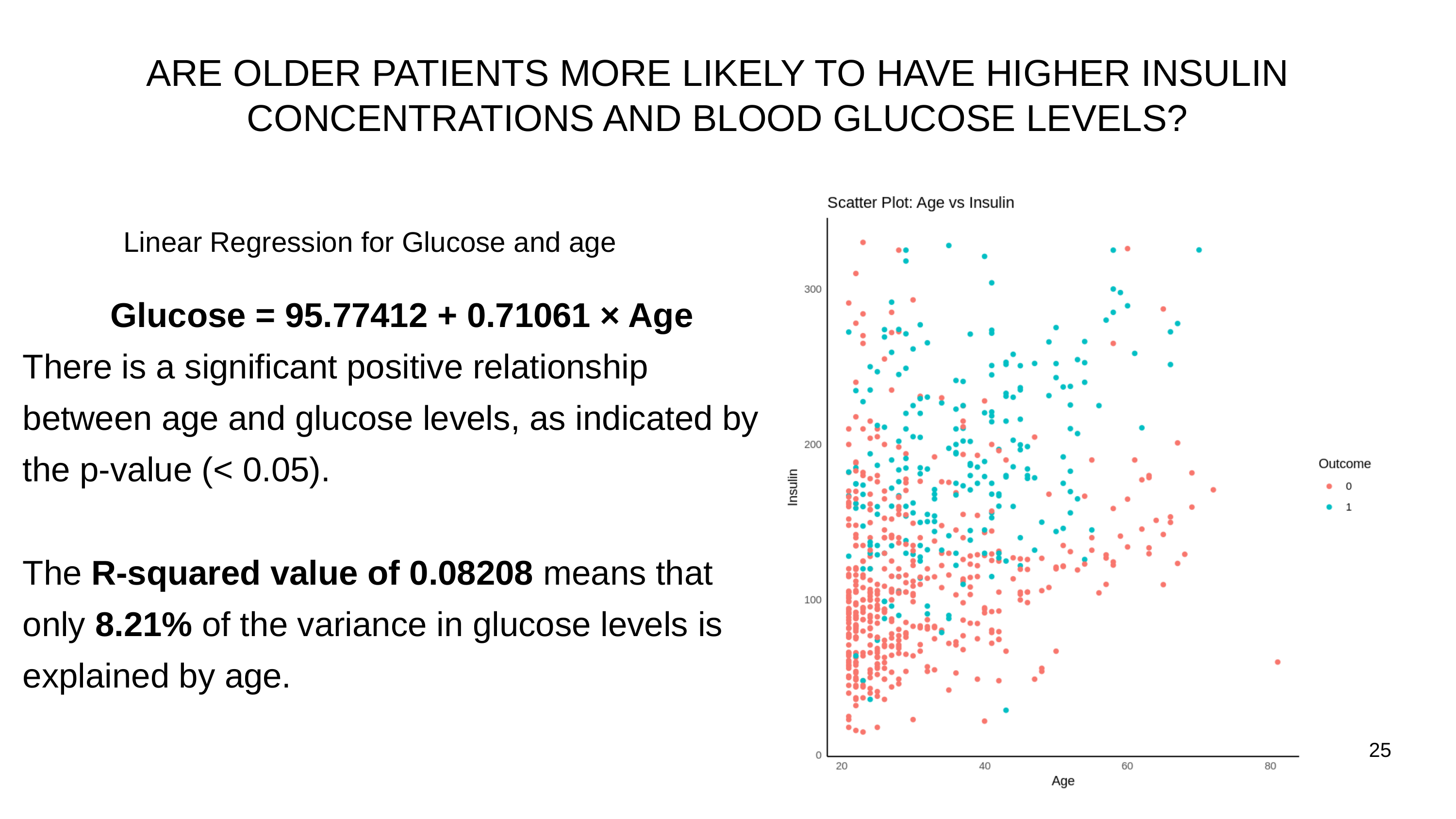

ARE OLDER PATIENTS MORE LIKELY TO HAVE HIGHER INSULIN CONCENTRATIONS AND BLOOD GLUCOSE LEVELS?

Linear Regression for Glucose and age
Glucose = 95.77412 + 0.71061 × Age
There is a significant positive relationship between age and glucose levels, as indicated by the p-value (< 0.05).

The R-squared value of 0.08208 means that only 8.21% of the variance in glucose levels is explained by age.
25